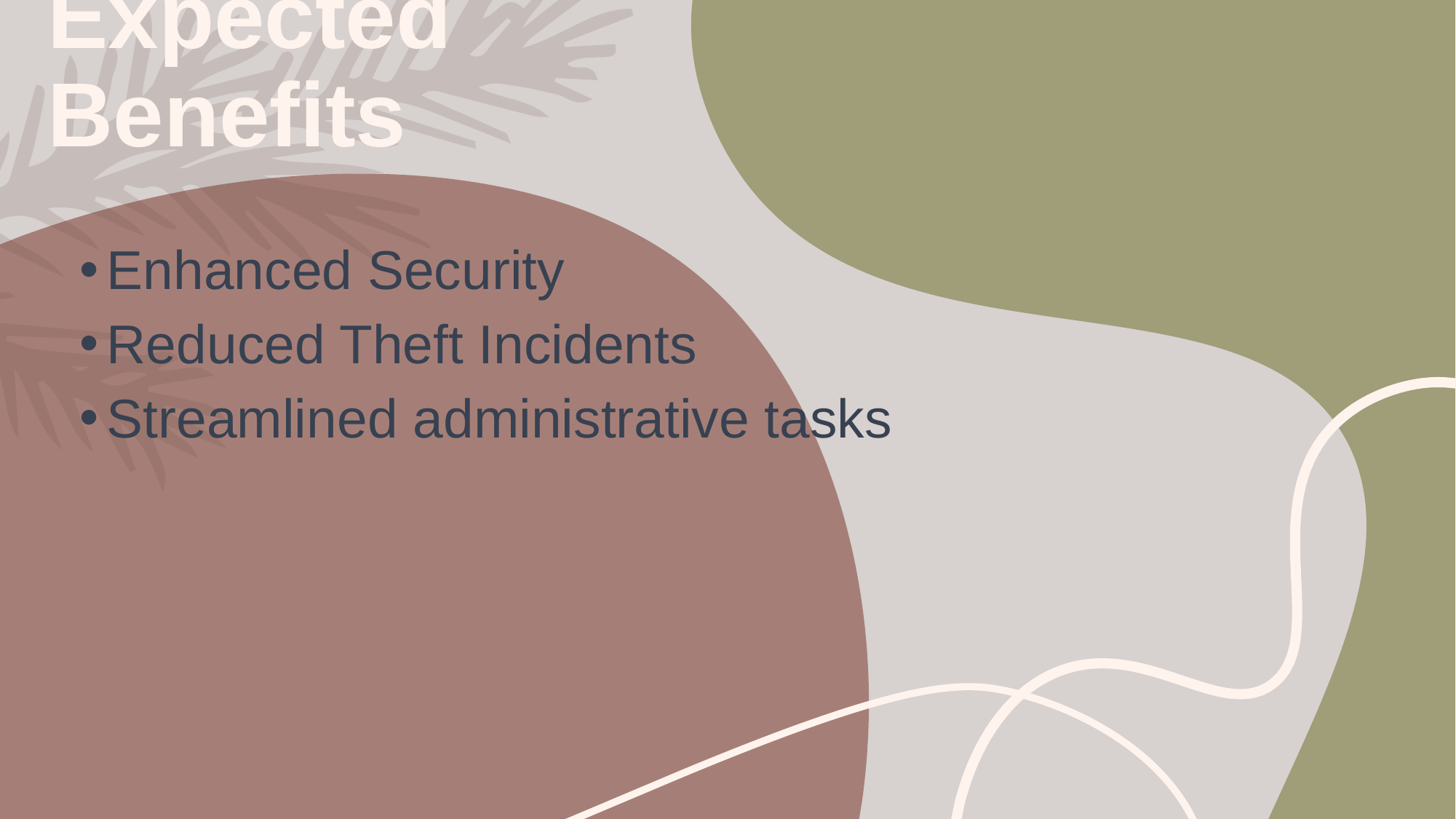

# Expected Benefits
Enhanced Security
Reduced Theft Incidents
Streamlined administrative tasks